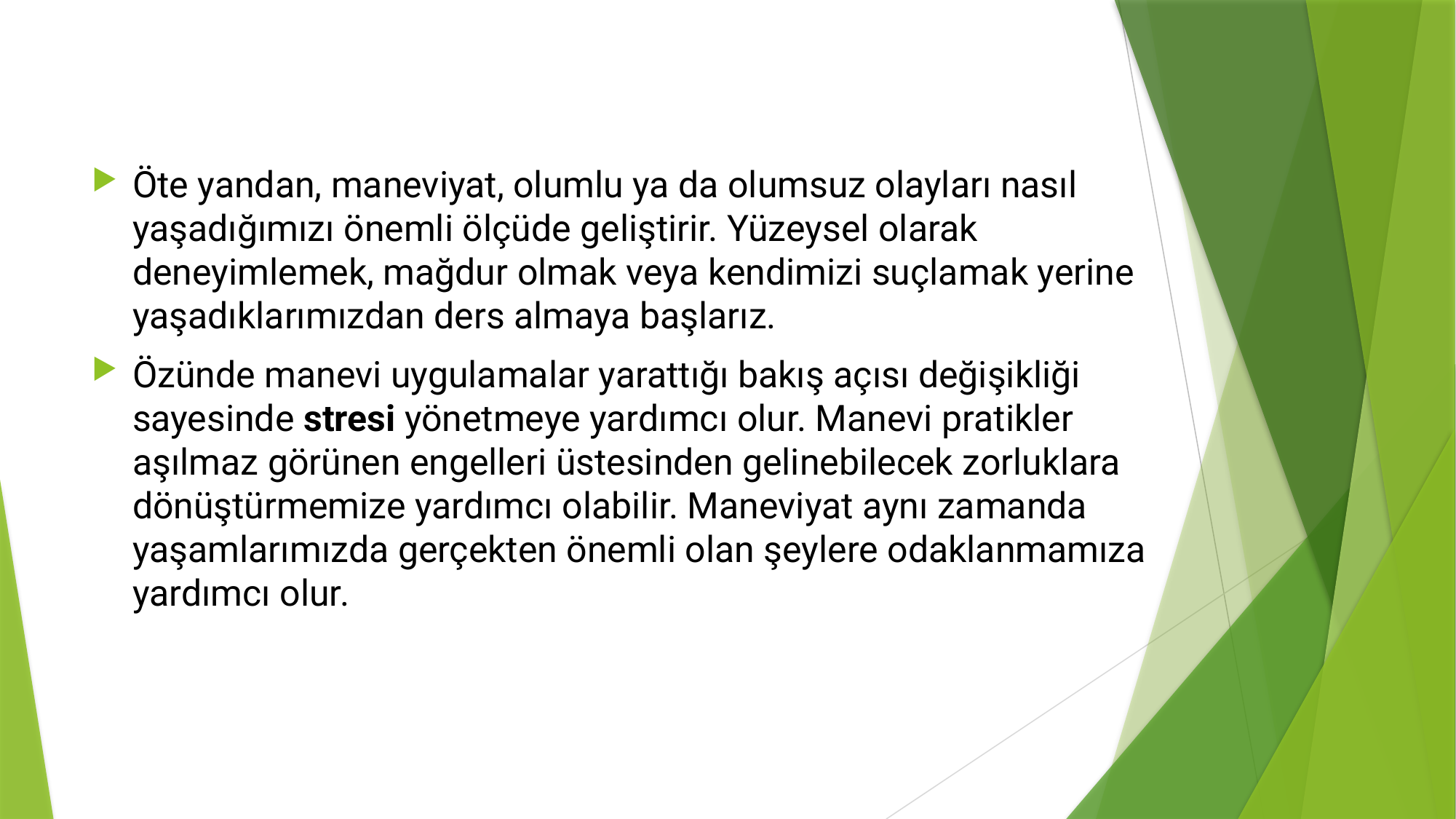

Öte yandan, maneviyat, olumlu ya da olumsuz olayları nasıl yaşadığımızı önemli ölçüde geliştirir. Yüzeysel olarak deneyimlemek, mağdur olmak veya kendimizi suçlamak yerine yaşadıklarımızdan ders almaya başlarız.
Özünde manevi uygulamalar yarattığı bakış açısı değişikliği sayesinde stresi yönetmeye yardımcı olur. Manevi pratikler aşılmaz görünen engelleri üstesinden gelinebilecek zorluklara dönüştürmemize yardımcı olabilir. Maneviyat aynı zamanda yaşamlarımızda gerçekten önemli olan şeylere odaklanmamıza yardımcı olur.